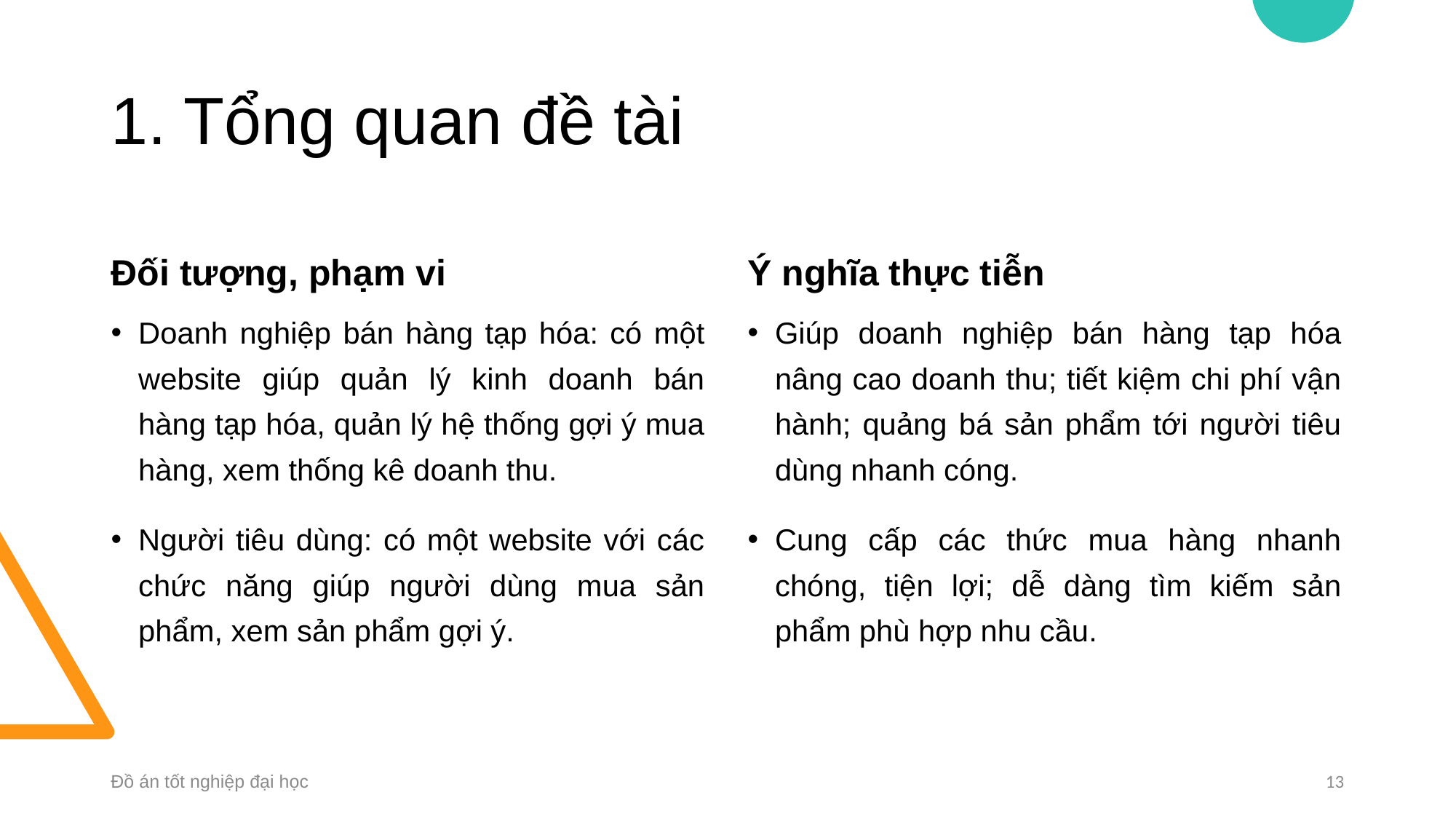

# 1. Tổng quan đề tài
Đối tượng, phạm vi
Ý nghĩa thực tiễn
Doanh nghiệp bán hàng tạp hóa: có một website giúp quản lý kinh doanh bán hàng tạp hóa, quản lý hệ thống gợi ý mua hàng, xem thống kê doanh thu.
Người tiêu dùng: có một website với các chức năng giúp người dùng mua sản phẩm, xem sản phẩm gợi ý.
Giúp doanh nghiệp bán hàng tạp hóa nâng cao doanh thu; tiết kiệm chi phí vận hành; quảng bá sản phẩm tới người tiêu dùng nhanh cóng.
Cung cấp các thức mua hàng nhanh chóng, tiện lợi; dễ dàng tìm kiếm sản phẩm phù hợp nhu cầu.
Đồ án tốt nghiệp đại học
13